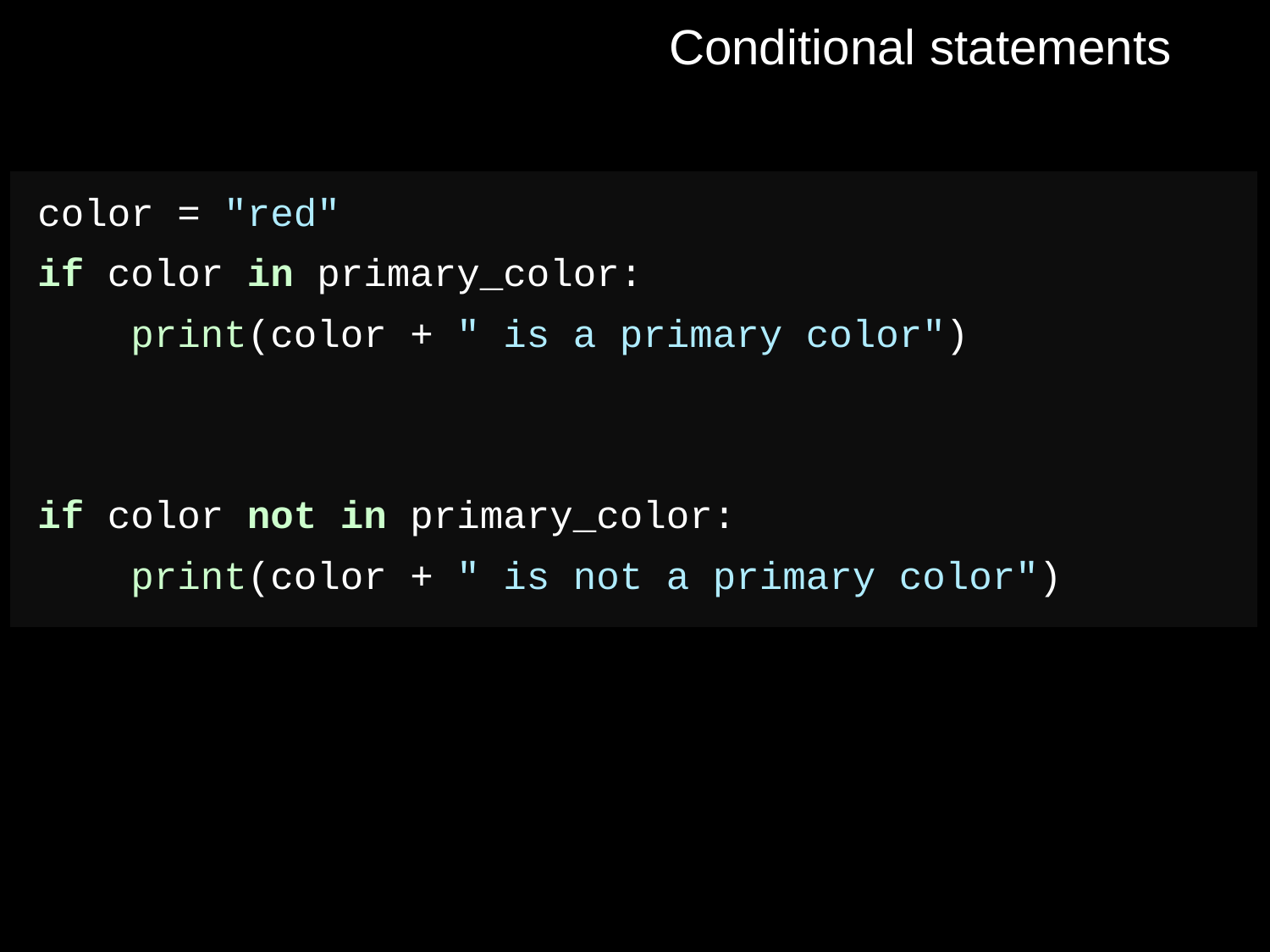

Conditional statements
color = "red"
if color in primary_color:
    print(color + " is a primary color")

if color not in primary_color:
    print(color + " is not a primary color")